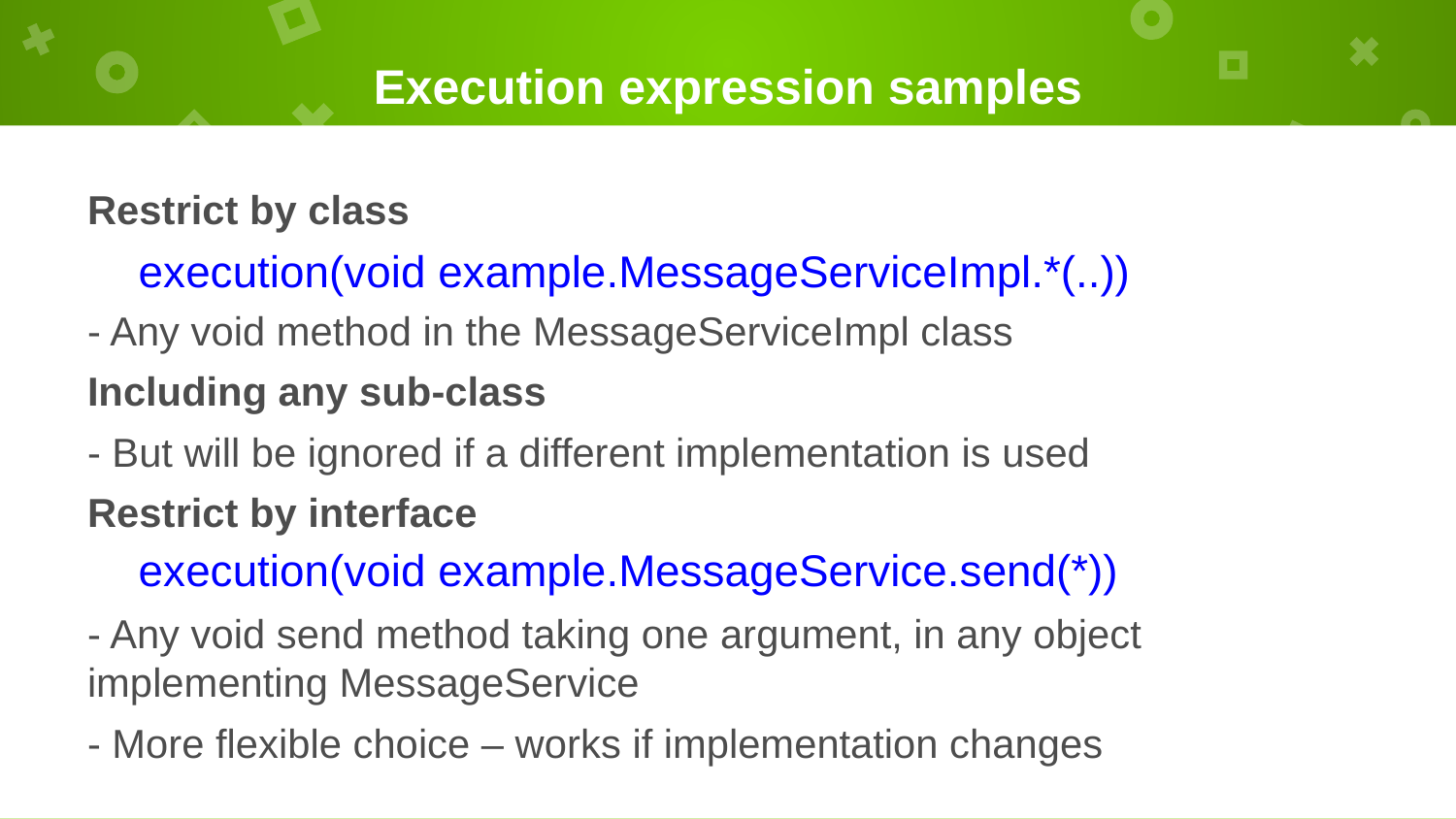

# Execution expression samples
Restrict by class

- Any void method in the MessageServiceImpl class
Including any sub-class
- But will be ignored if a different implementation is used
Restrict by interface

- Any void send method taking one argument, in any object implementing MessageService
- More flexible choice – works if implementation changes
execution(void example.MessageServiceImpl.*(..))
execution(void example.MessageService.send(*))